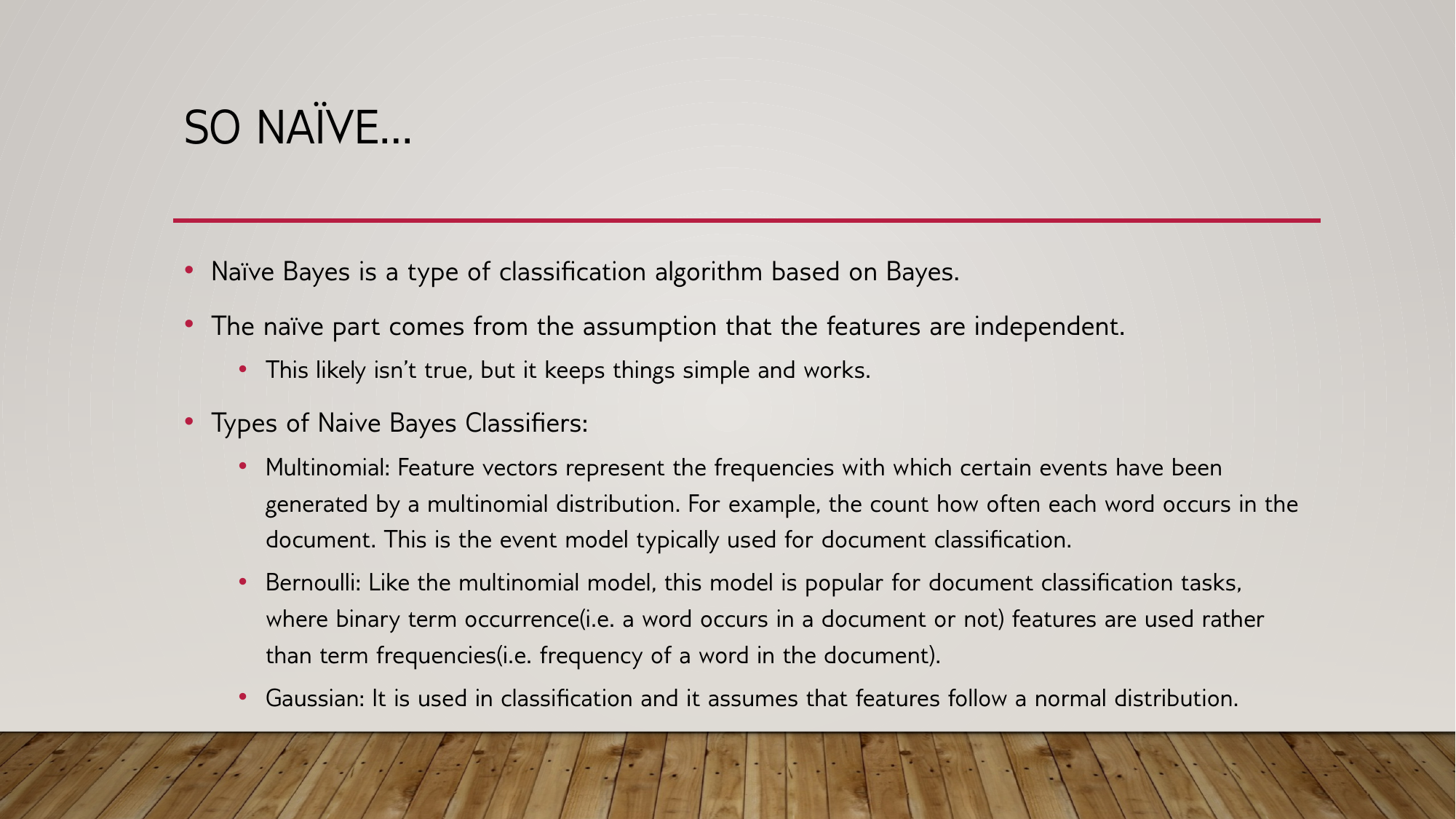

# So Naïve…
Naïve Bayes is a type of classification algorithm based on Bayes.
The naïve part comes from the assumption that the features are independent.
This likely isn’t true, but it keeps things simple and works.
Types of Naive Bayes Classifiers:
Multinomial: Feature vectors represent the frequencies with which certain events have been generated by a multinomial distribution. For example, the count how often each word occurs in the document. This is the event model typically used for document classification.
Bernoulli: Like the multinomial model, this model is popular for document classification tasks, where binary term occurrence(i.e. a word occurs in a document or not) features are used rather than term frequencies(i.e. frequency of a word in the document).
Gaussian: It is used in classification and it assumes that features follow a normal distribution.